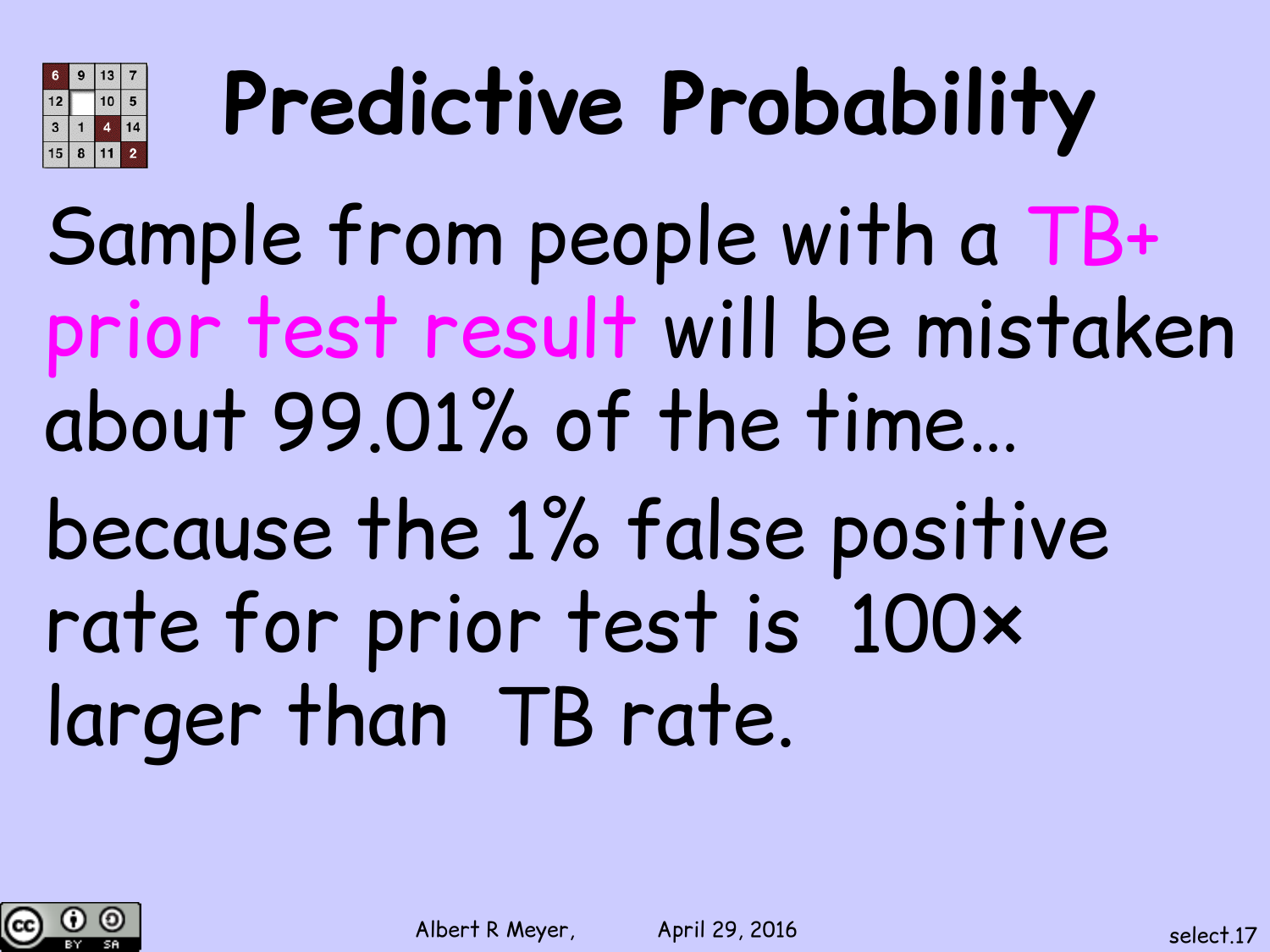

Predictive Probability
Sample from people with a TB+ prior test result will be mistaken about 99.01% of the time…
because the 1% false positive rate for prior test is  100× larger than  TB rate.
select.17